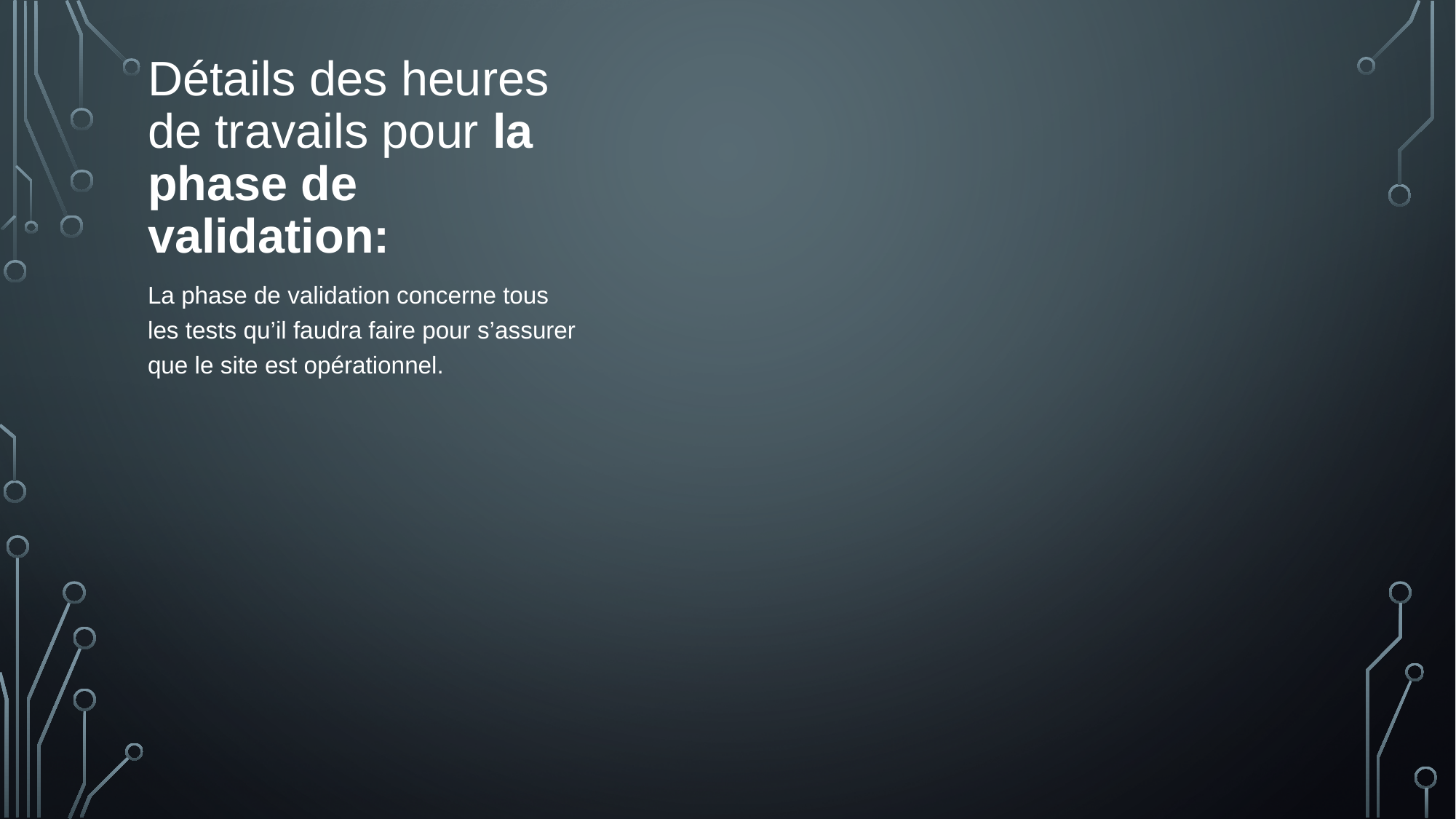

# Détails des heures de travails pour la phase de validation:
La phase de validation concerne tous les tests qu’il faudra faire pour s’assurer que le site est opérationnel.